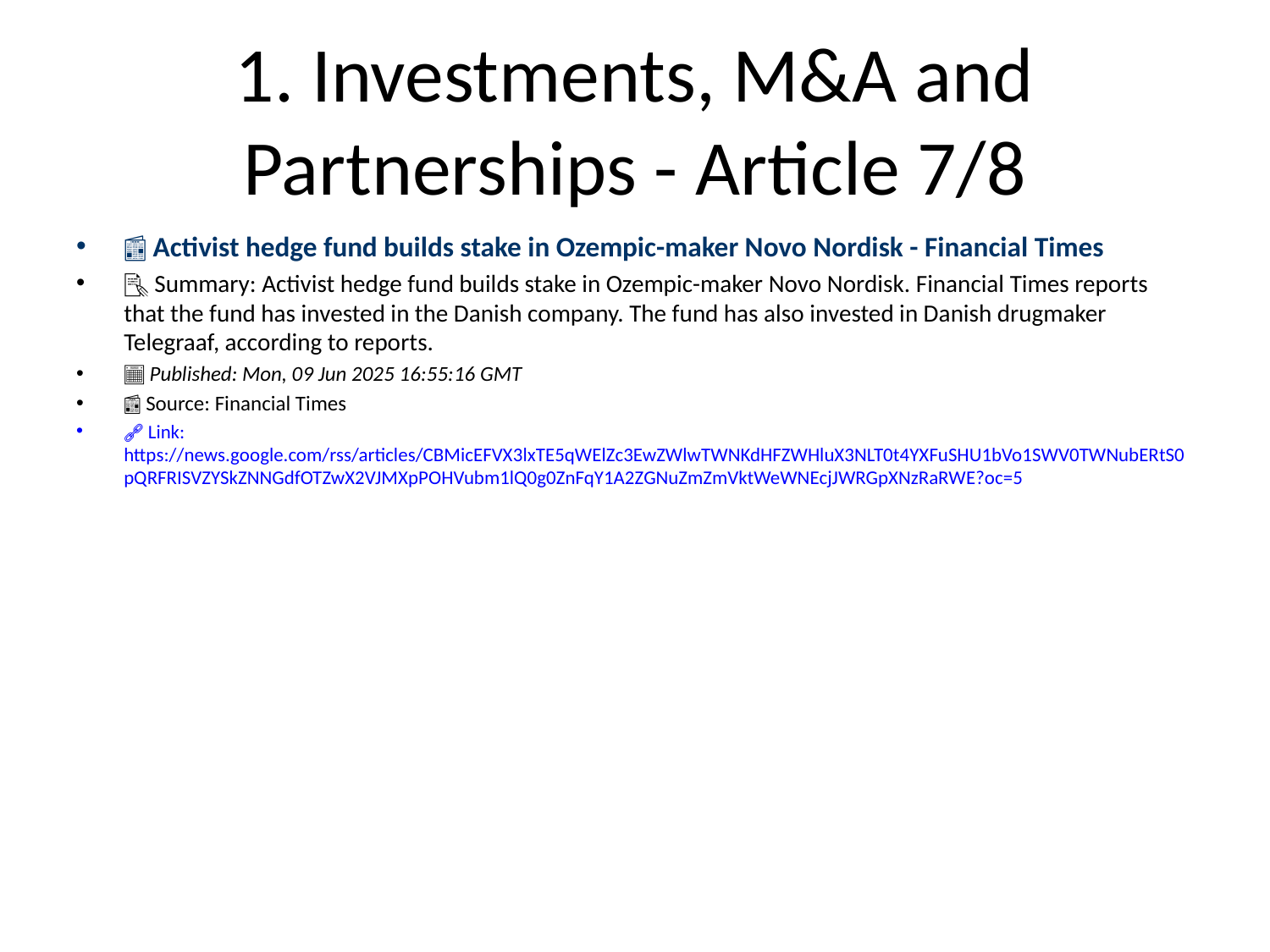

# 1. Investments, M&A and Partnerships - Article 7/8
📰 Activist hedge fund builds stake in Ozempic-maker Novo Nordisk - Financial Times
📝 Summary: Activist hedge fund builds stake in Ozempic-maker Novo Nordisk. Financial Times reports that the fund has invested in the Danish company. The fund has also invested in Danish drugmaker Telegraaf, according to reports.
📅 Published: Mon, 09 Jun 2025 16:55:16 GMT
📰 Source: Financial Times
🔗 Link: https://news.google.com/rss/articles/CBMicEFVX3lxTE5qWElZc3EwZWlwTWNKdHFZWHluX3NLT0t4YXFuSHU1bVo1SWV0TWNubERtS0pQRFRISVZYSkZNNGdfOTZwX2VJMXpPOHVubm1lQ0g0ZnFqY1A2ZGNuZmZmVktWeWNEcjJWRGpXNzRaRWE?oc=5